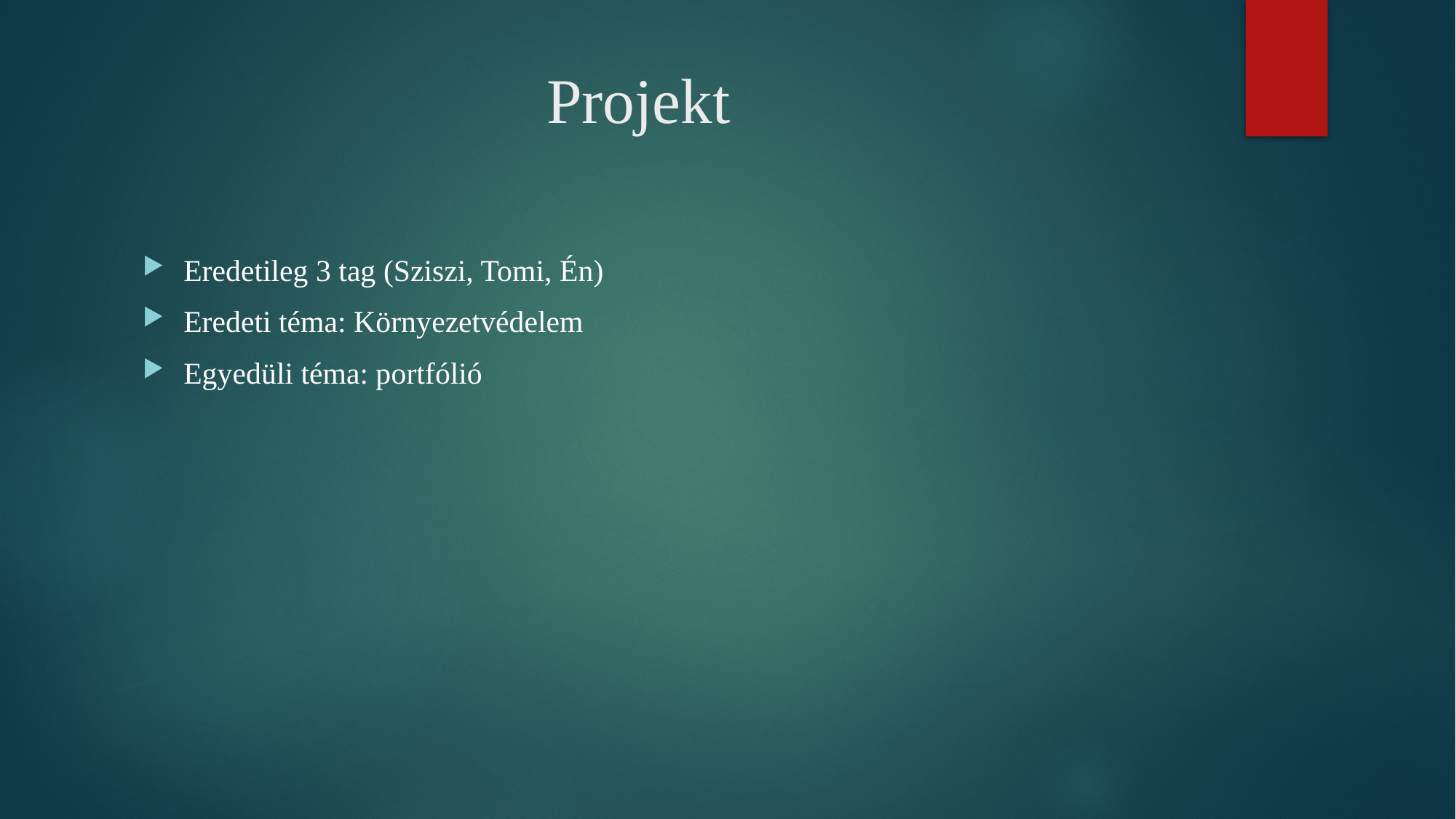

# Projekt
Eredetileg 3 tag (Sziszi, Tomi, Én)
Eredeti téma: Környezetvédelem
Egyedüli téma: portfólió